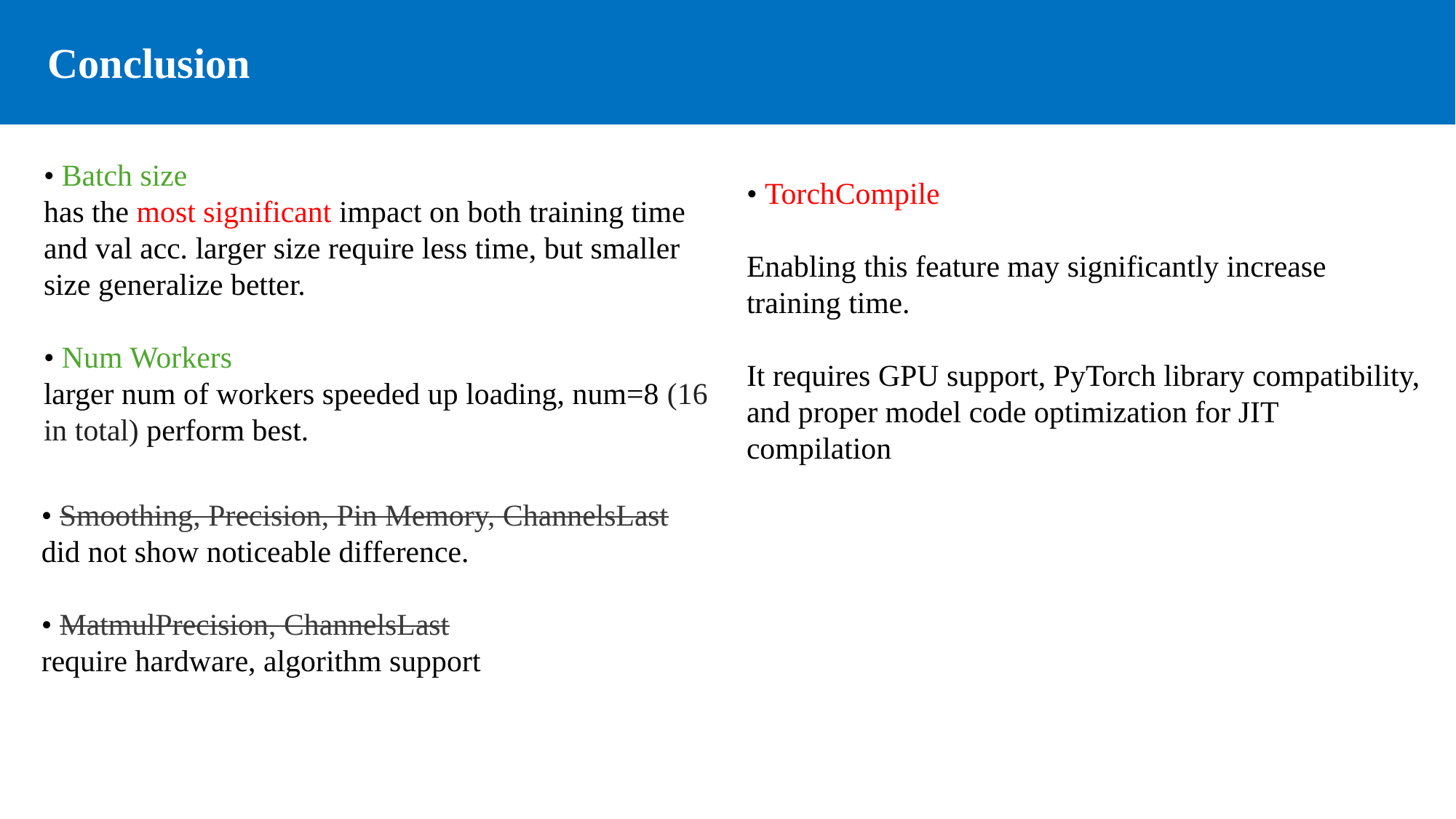

Conclusion
Part 2 Classifier
• Batch size
has the most significant impact on both training time and val acc. larger size require less time, but smaller size generalize better.

• Num Workers
larger num of workers speeded up loading, num=8 (16 in total) perform best.

• TorchCompile

Enabling this feature may significantly increase training time.

It requires GPU support, PyTorch library compatibility, and proper model code optimization for JIT compilation
Part 2 Classifier

• Smoothing, Precision, Pin Memory, ChannelsLast
did not show noticeable difference.

• MatmulPrecision, ChannelsLast
require hardware, algorithm support